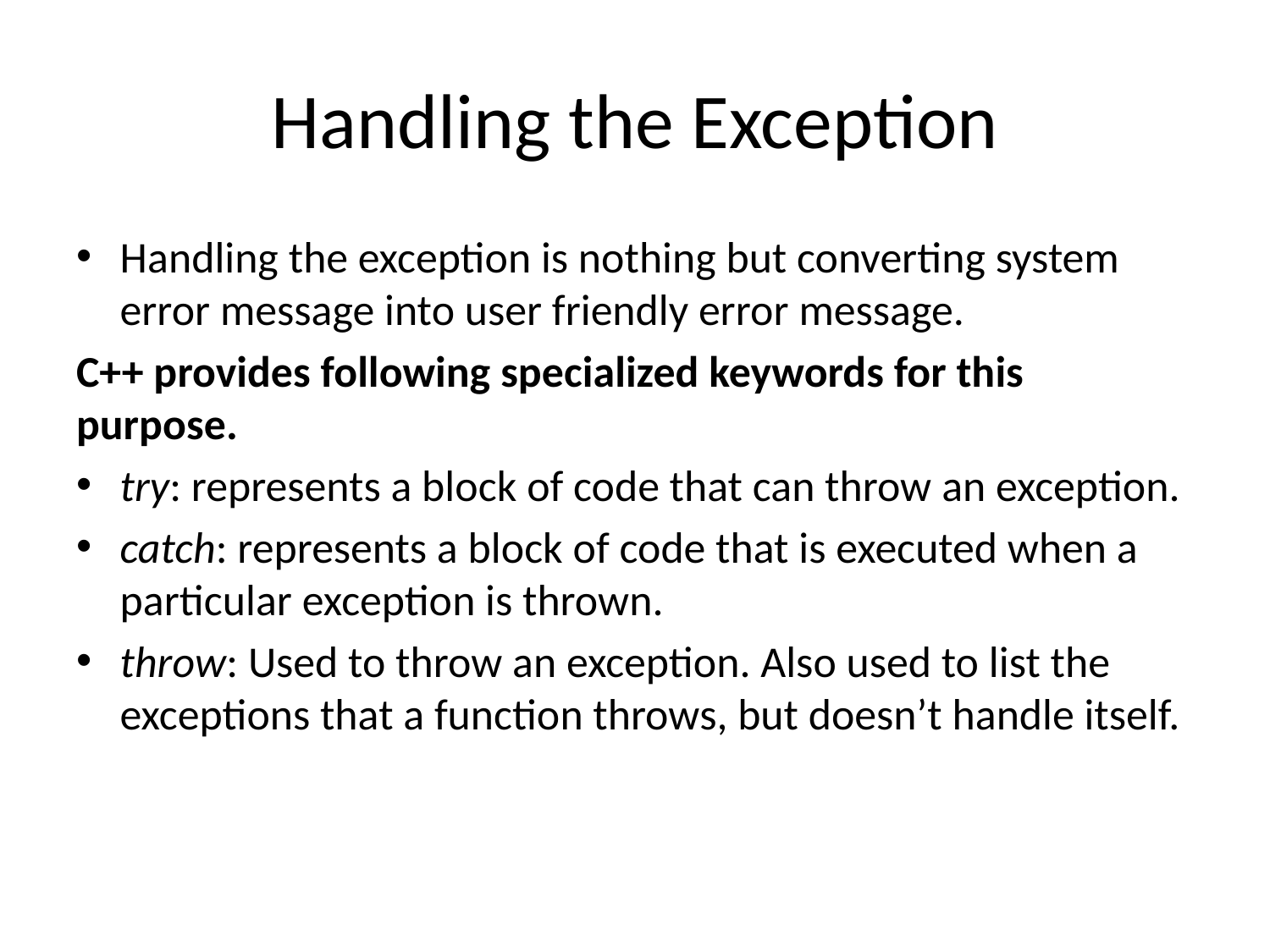

# Handling the Exception
Handling the exception is nothing but converting system error message into user friendly error message.
C++ provides following specialized keywords for this purpose.
try: represents a block of code that can throw an exception.
catch: represents a block of code that is executed when a particular exception is thrown.
throw: Used to throw an exception. Also used to list the exceptions that a function throws, but doesn’t handle itself.